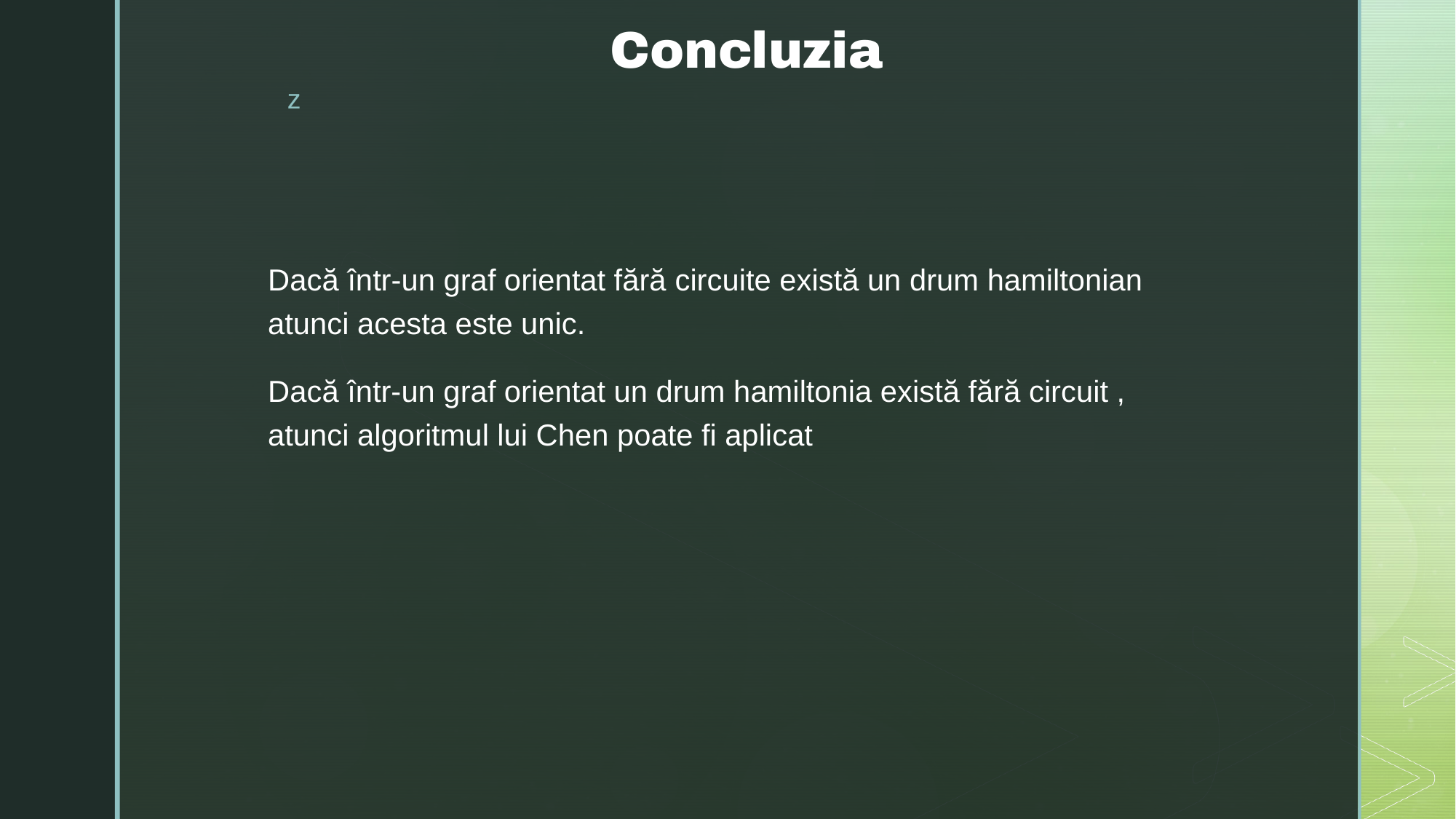

# Concluzia
Dacă într-un graf orientat fără circuite există un drum hamiltonian atunci acesta este unic.
Dacă într-un graf orientat un drum hamiltonia există fără circuit , atunci algoritmul lui Chen poate fi aplicat